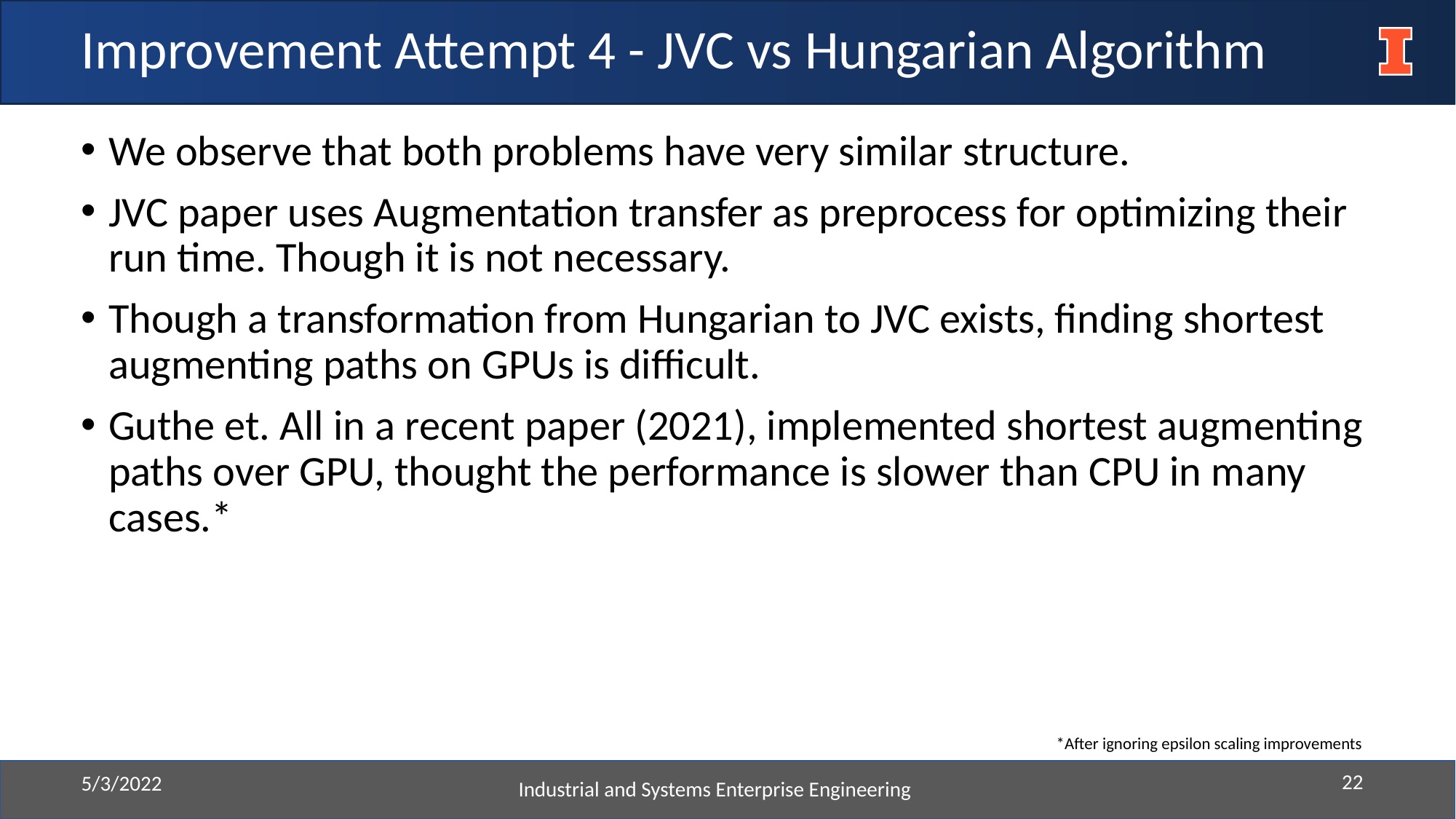

# Improvement Attempt 4 - JVC vs Hungarian Algorithm
We observe that both problems have very similar structure.
JVC paper uses Augmentation transfer as preprocess for optimizing their run time. Though it is not necessary.
Though a transformation from Hungarian to JVC exists, finding shortest augmenting paths on GPUs is difficult.
Guthe et. All in a recent paper (2021), implemented shortest augmenting paths over GPU, thought the performance is slower than CPU in many cases.*
*After ignoring epsilon scaling improvements
Industrial and Systems Enterprise Engineering
22
5/3/2022